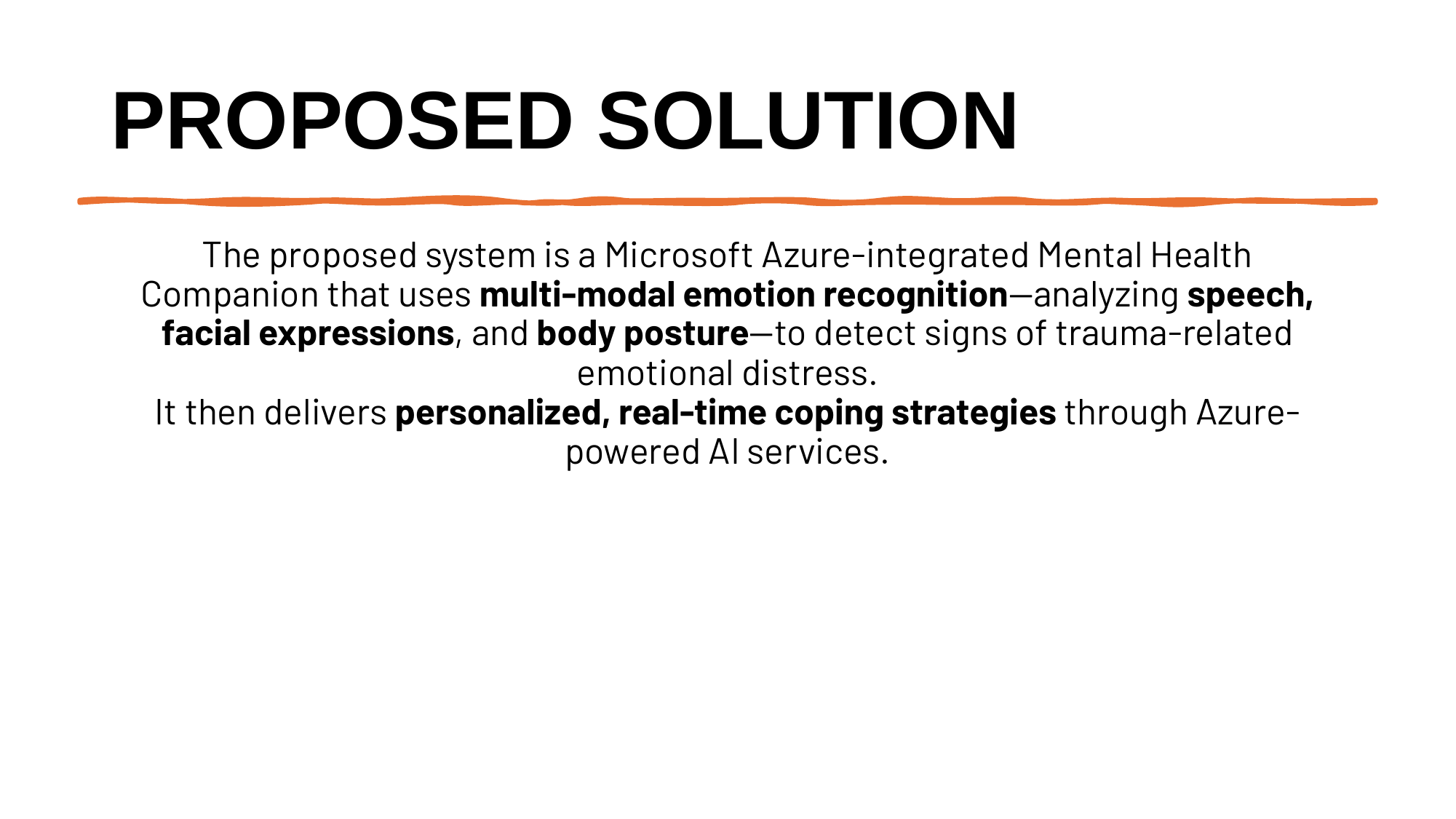

# Proposed Solution

The proposed system is a Microsoft Azure-integrated Mental Health Companion that uses multi-modal emotion recognition—analyzing speech, facial expressions, and body posture—to detect signs of trauma-related emotional distress.
It then delivers personalized, real-time coping strategies through Azure-powered AI services.